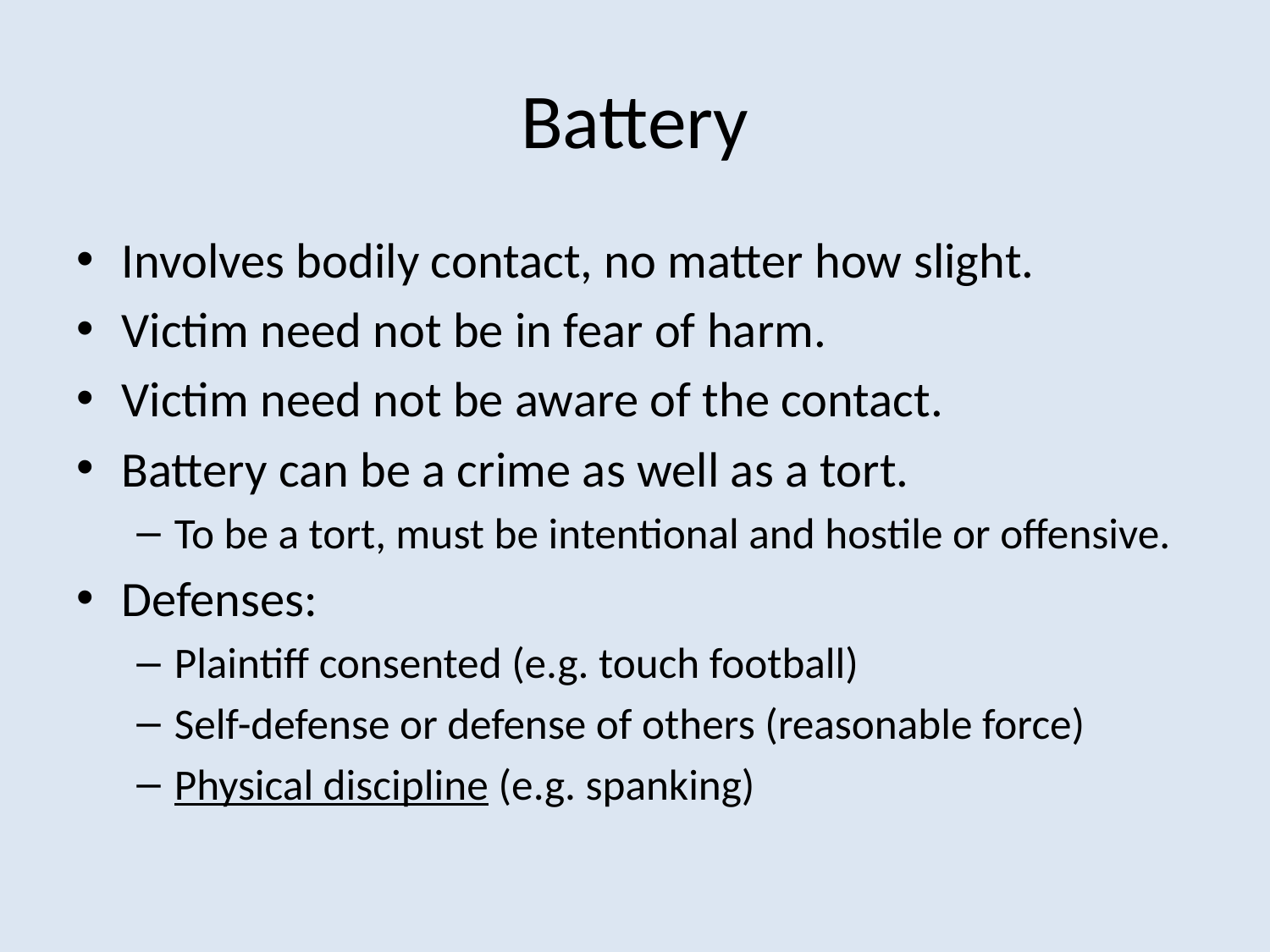

# Battery
Involves bodily contact, no matter how slight.
Victim need not be in fear of harm.
Victim need not be aware of the contact.
Battery can be a crime as well as a tort.
To be a tort, must be intentional and hostile or offensive.
Defenses:
Plaintiff consented (e.g. touch football)
Self-defense or defense of others (reasonable force)
Physical discipline (e.g. spanking)